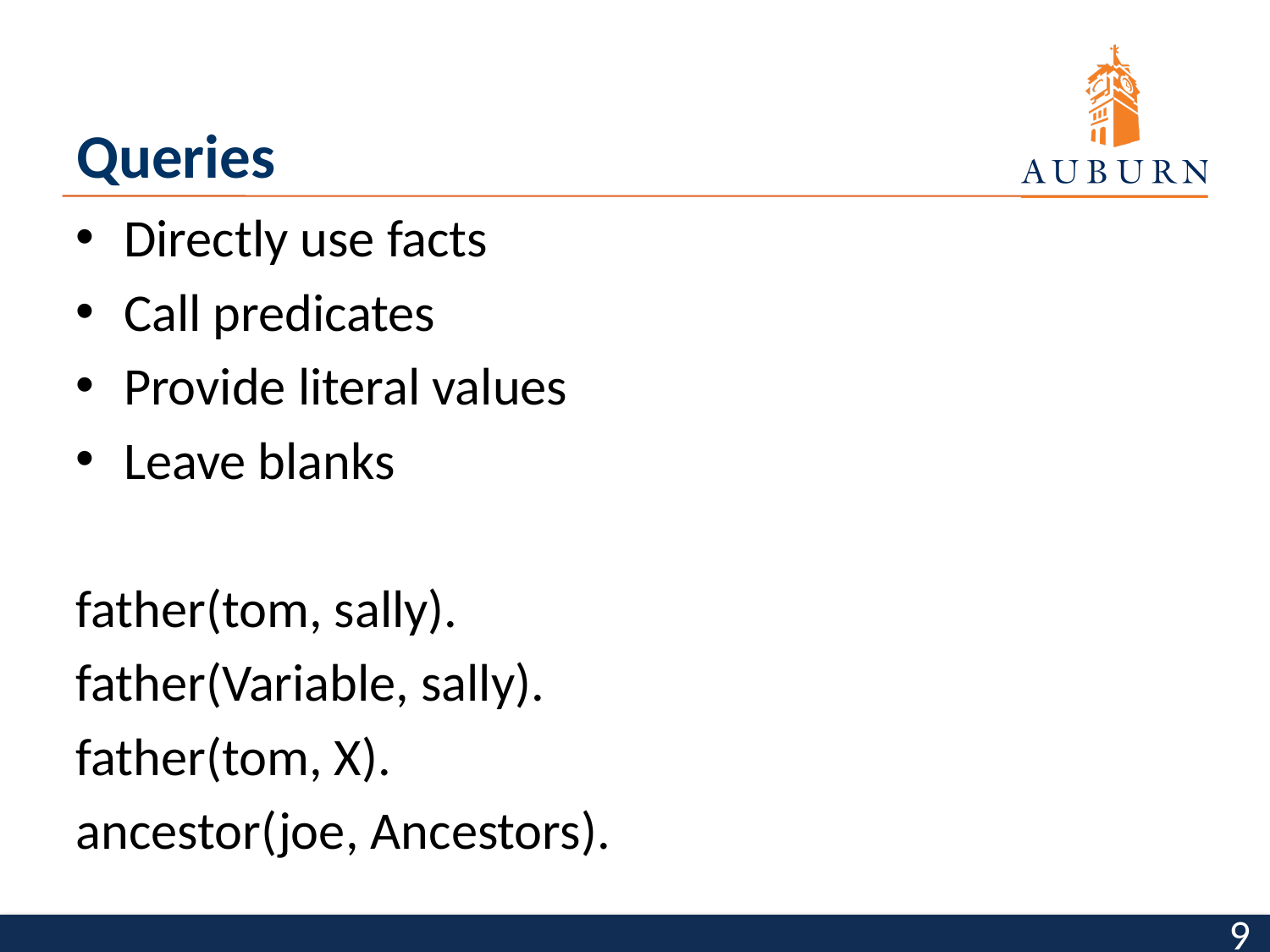

# Queries
Directly use facts
Call predicates
Provide literal values
Leave blanks

father(tom, sally).
father(Variable, sally).
father(tom, X).
ancestor(joe, Ancestors).
9